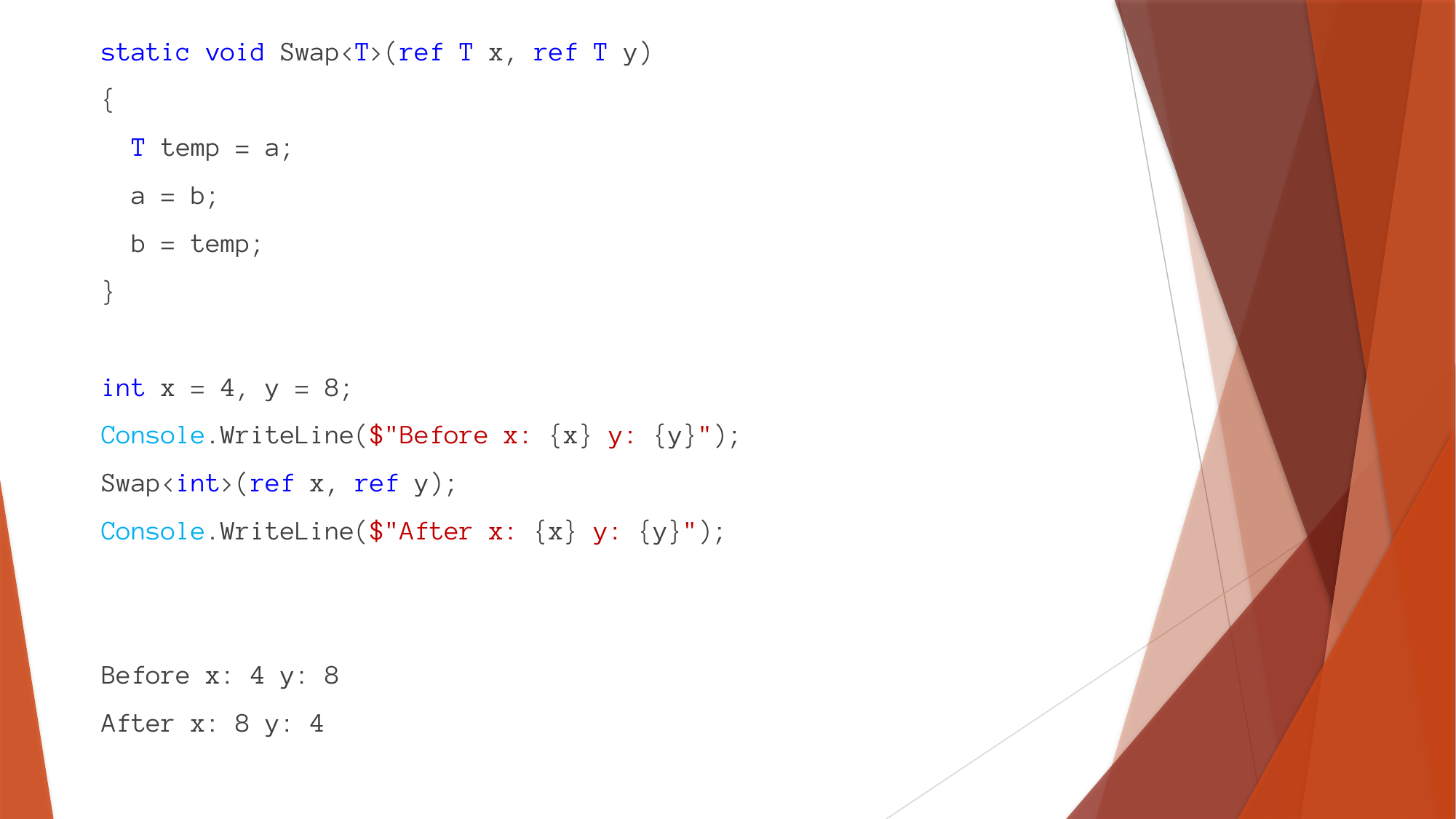

static void Swap<T>(ref T x, ref T y)
{
  T temp = a;
  a = b;
  b = temp;
}

int x = 4, y = 8;
Console.WriteLine($"Before x: {x} y: {y}");
Swap<int>(ref x, ref y);
Console.WriteLine($"After x: {x} y: {y}");

Before x: 4 y: 8
After x: 8 y: 4